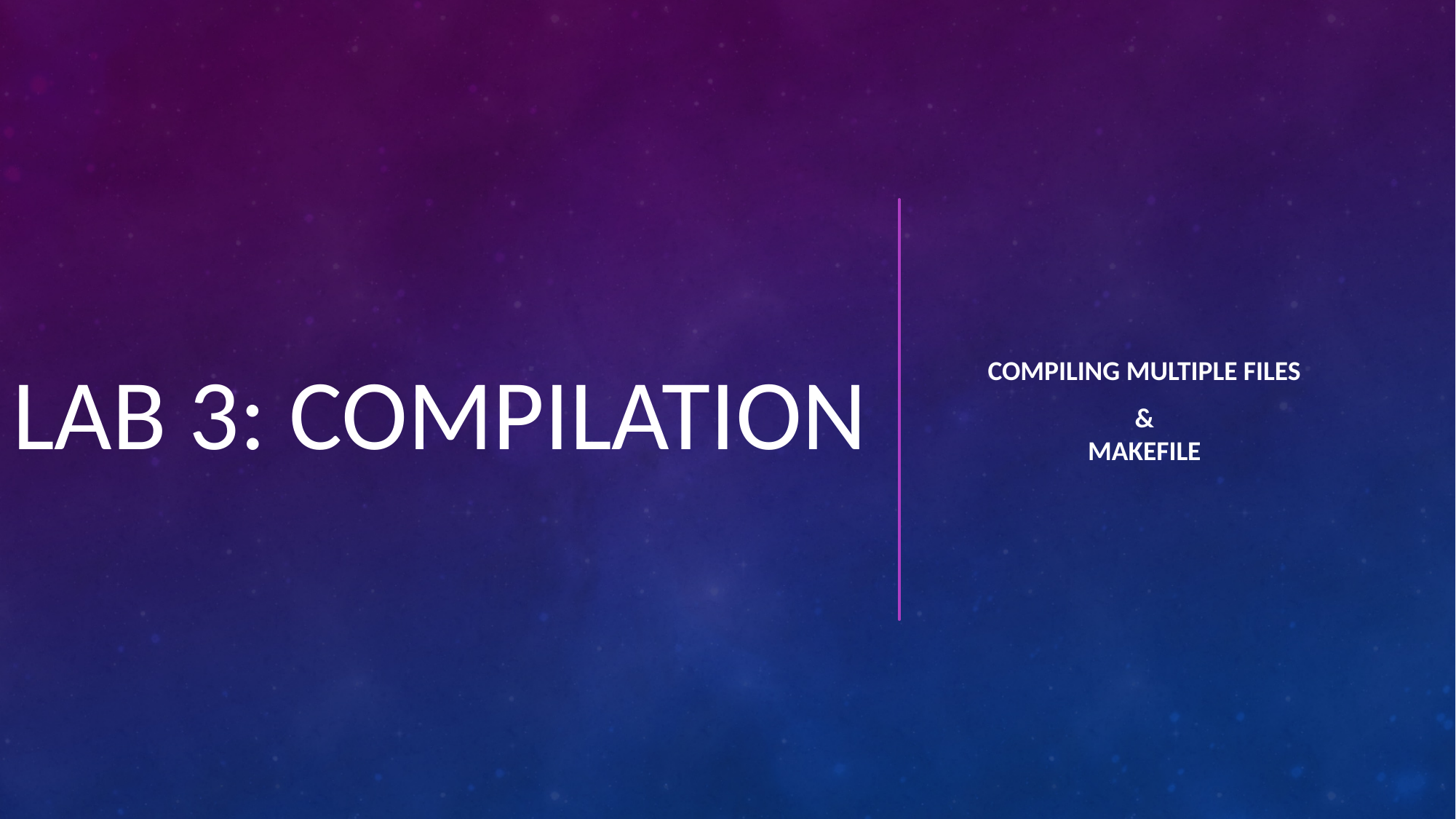

# Lab 3: compilation
Compiling multiple files
&
Makefile